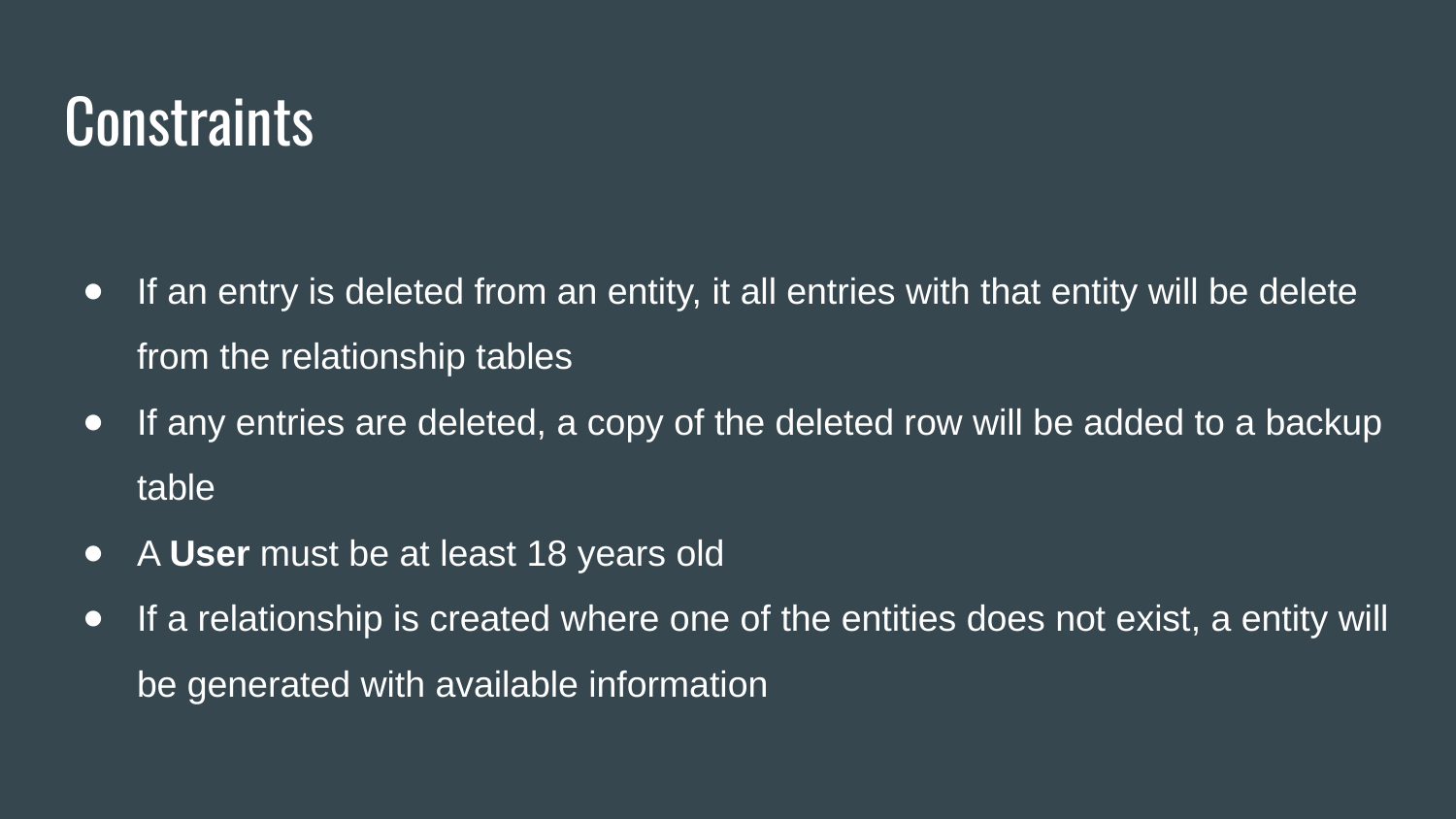

# Constraints
If an entry is deleted from an entity, it all entries with that entity will be delete from the relationship tables
If any entries are deleted, a copy of the deleted row will be added to a backup table
A User must be at least 18 years old
If a relationship is created where one of the entities does not exist, a entity will be generated with available information